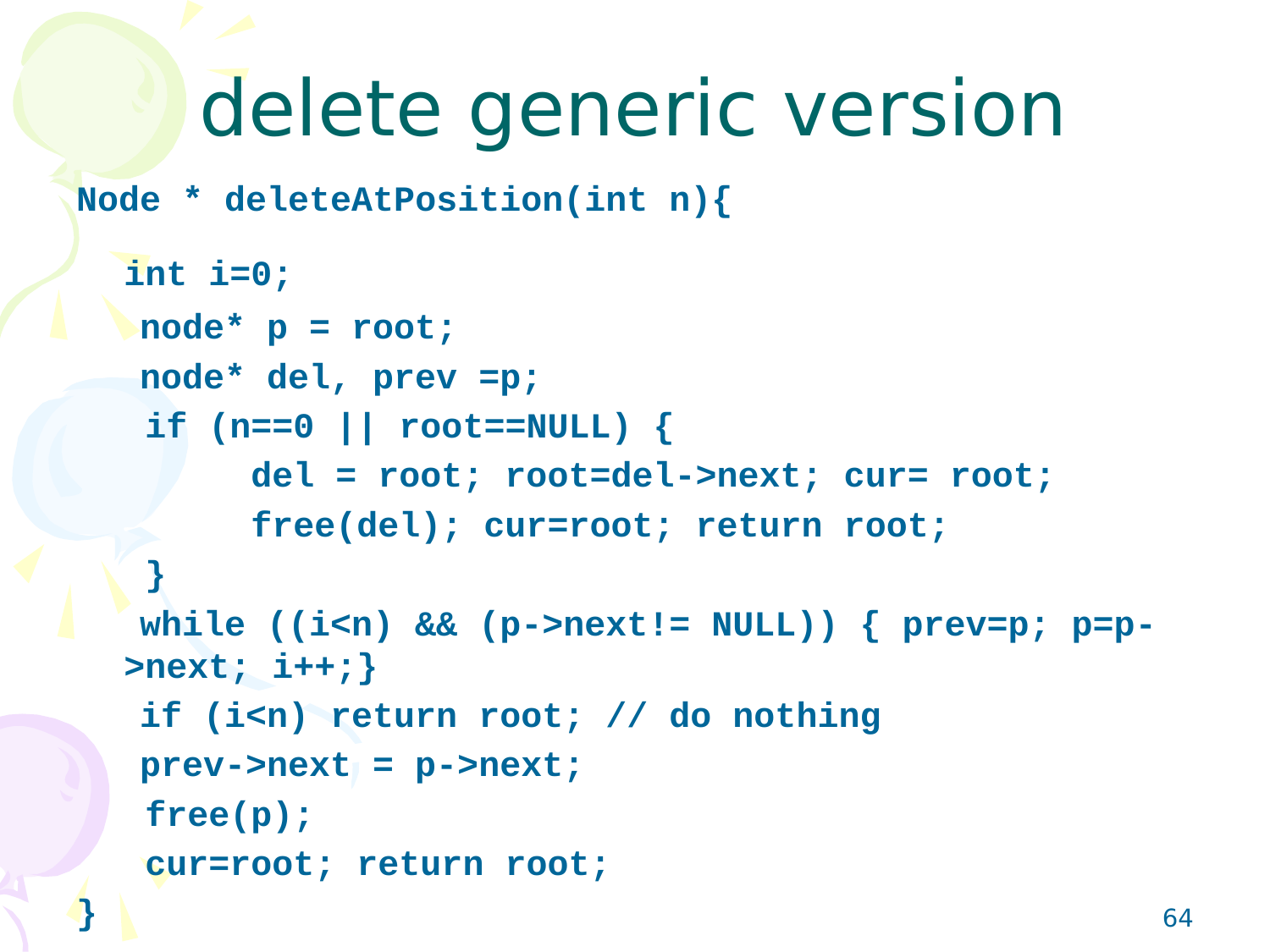

# delete generic version
Node * deleteAtPosition(int n){
	int i=0;
   node* p = root;
   node* del, prev =p;
	 if (n==0 || root==NULL) {
		del = root; root=del->next; cur= root;
		free(del); cur=root; return root;
	 }
   while ((i<n) && (p->next!= NULL)) { prev=p; p=p->next; i++;}
   if (i<n) return root; // do nothing
   prev->next = p->next;
	 free(p);
	 cur=root; return root;
}

64